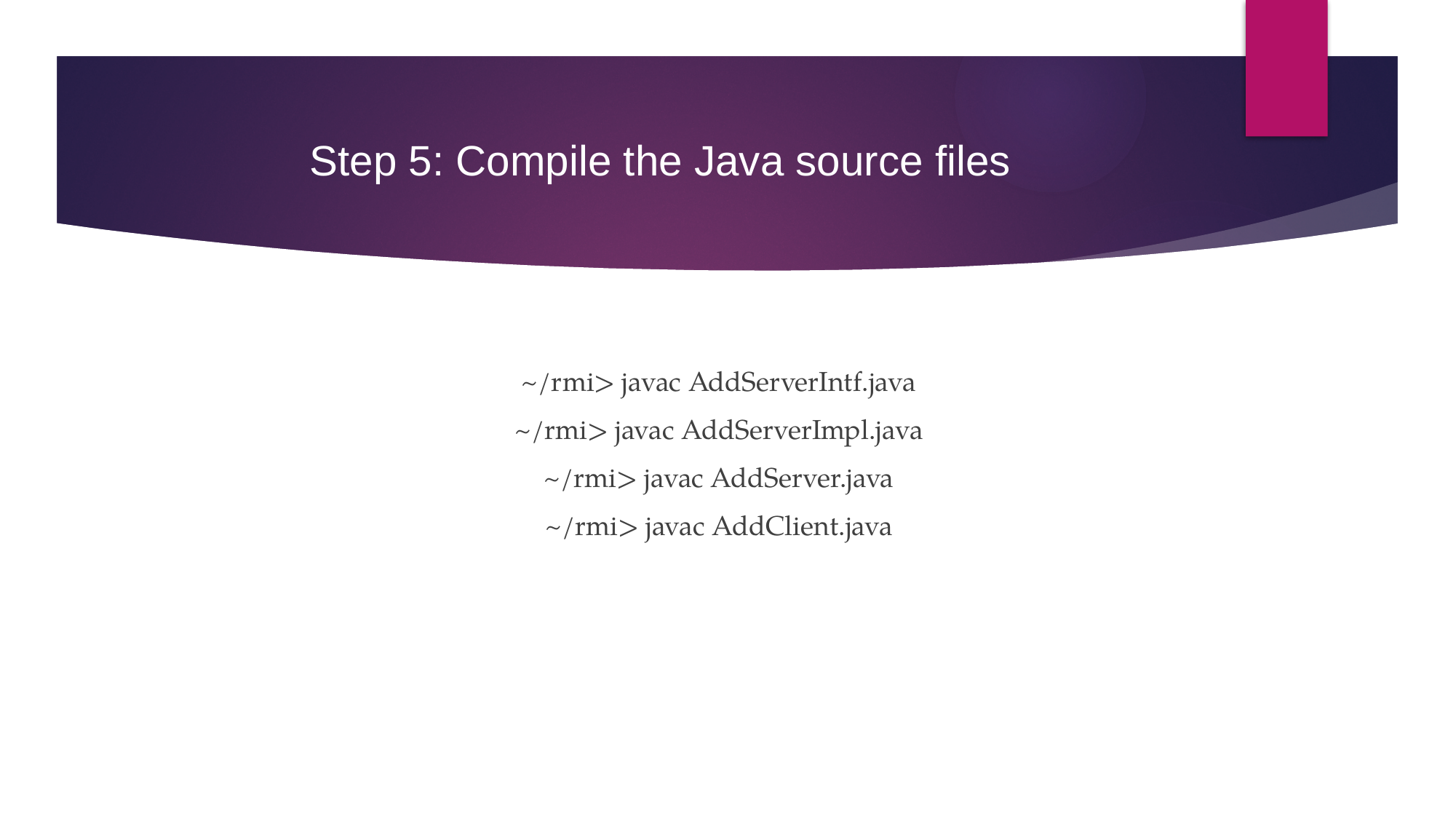

# Step 5: Compile the Java source files

~/rmi> javac AddServerIntf.java
~/rmi> javac AddServerImpl.java
~/rmi> javac AddServer.java
~/rmi> javac AddClient.java